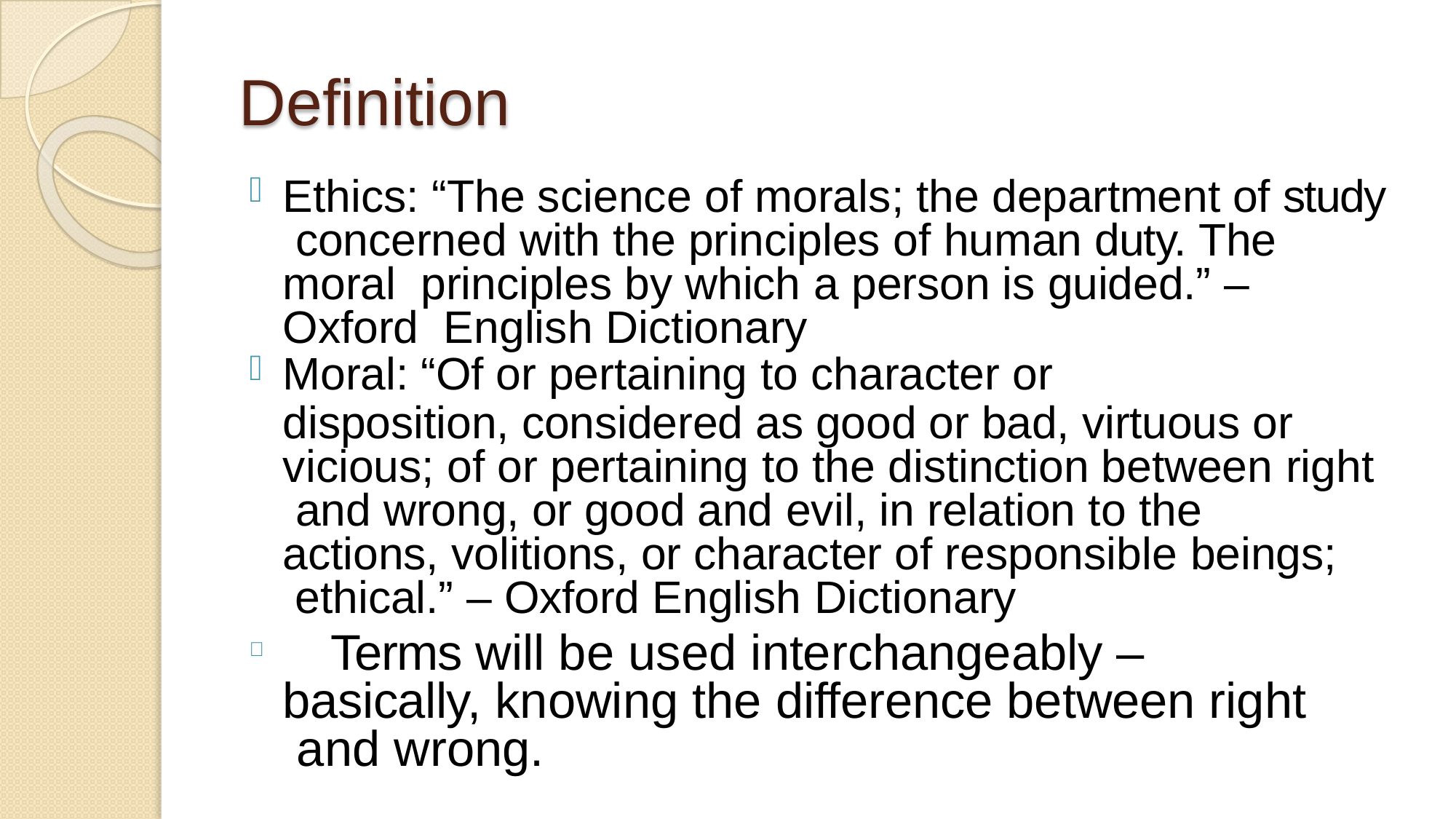

# Definition
Ethics: “The science of morals; the department of study  concerned with the principles of human duty. The moral  principles by which a person is guided.” – Oxford  English Dictionary
Moral: “Of or pertaining to character or
disposition, considered as good or bad, virtuous or  vicious; of or pertaining to the distinction between right  and wrong, or good and evil, in relation to the
actions, volitions, or character of responsible beings;  ethical.” – Oxford English Dictionary
	Terms will be used interchangeably –  basically, knowing the difference between right  and wrong.